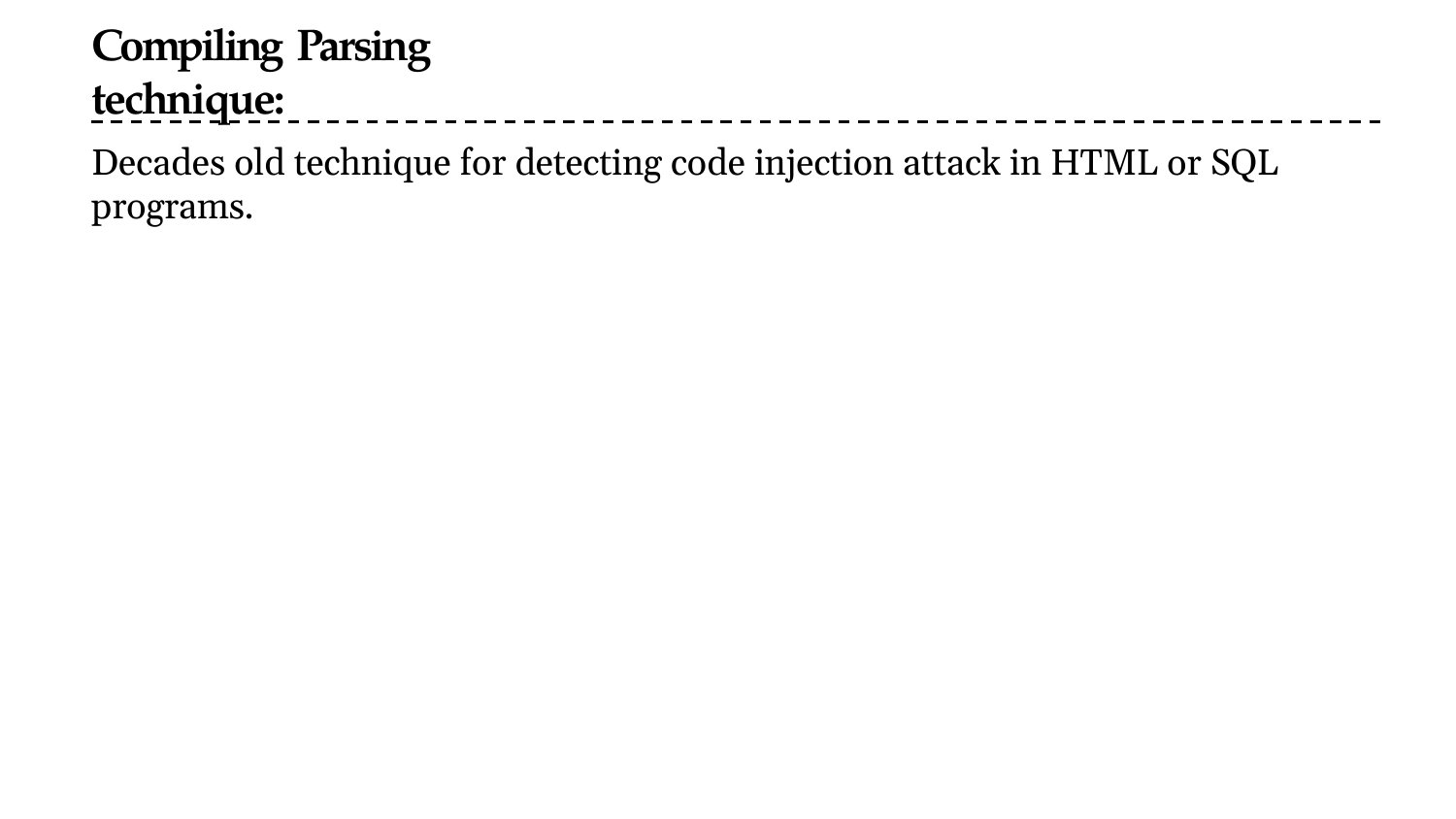

# Compiling Parsing technique:

Decades old technique for detecting code injection attack in HTML or SQL programs.